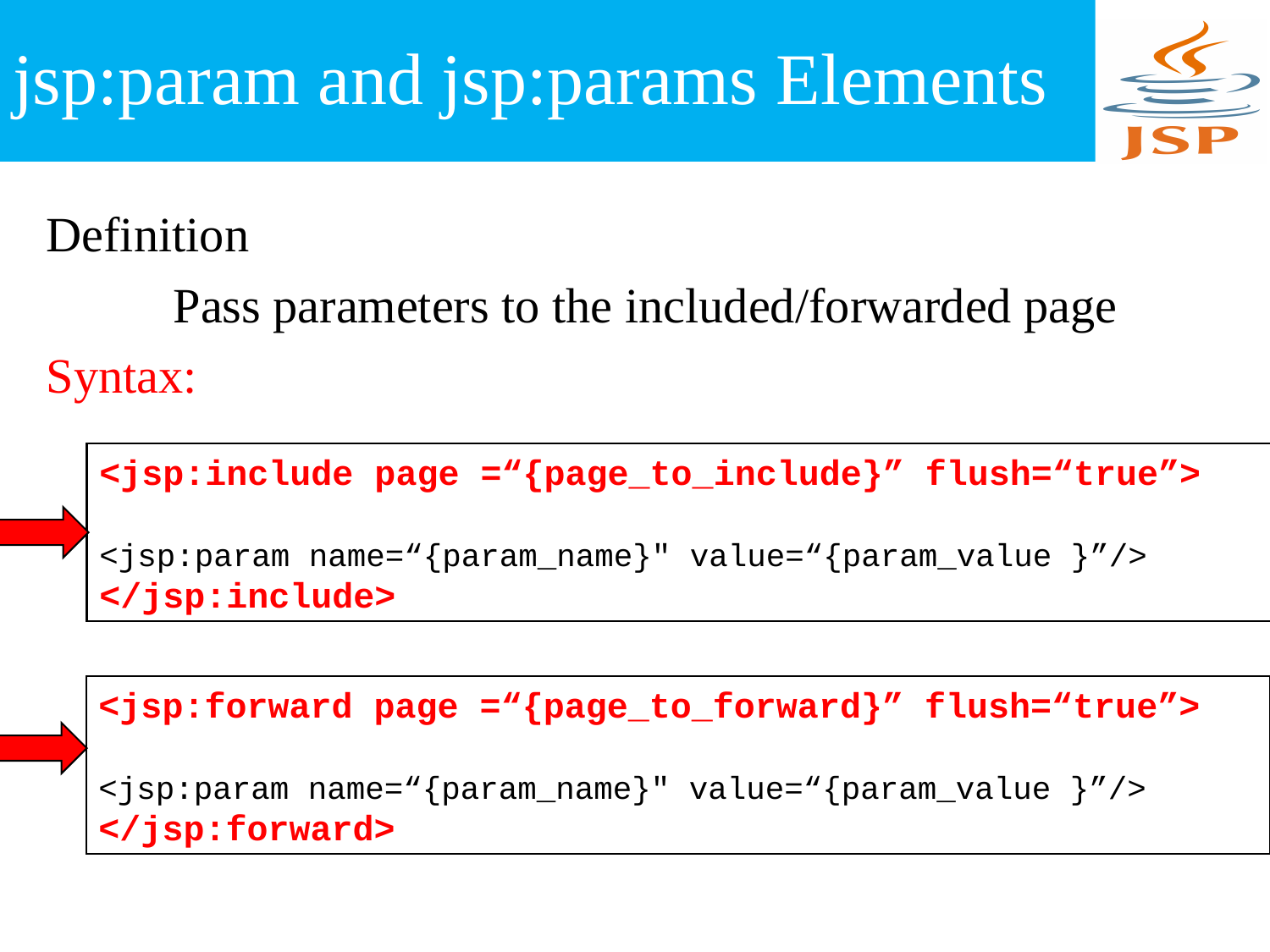

# jsp:param and jsp:params Elements
Definition
	Pass parameters to the included/forwarded page
Syntax:

<jsp:include page =“{page_to_include}” flush=“true”>
	<jsp:param name=“{param_name}" value=“{param_value }”/>
</jsp:include>

<jsp:forward page =“{page_to_forward}” flush=“true”>
	<jsp:param name=“{param_name}" value=“{param_value }”/>
</jsp:forward>